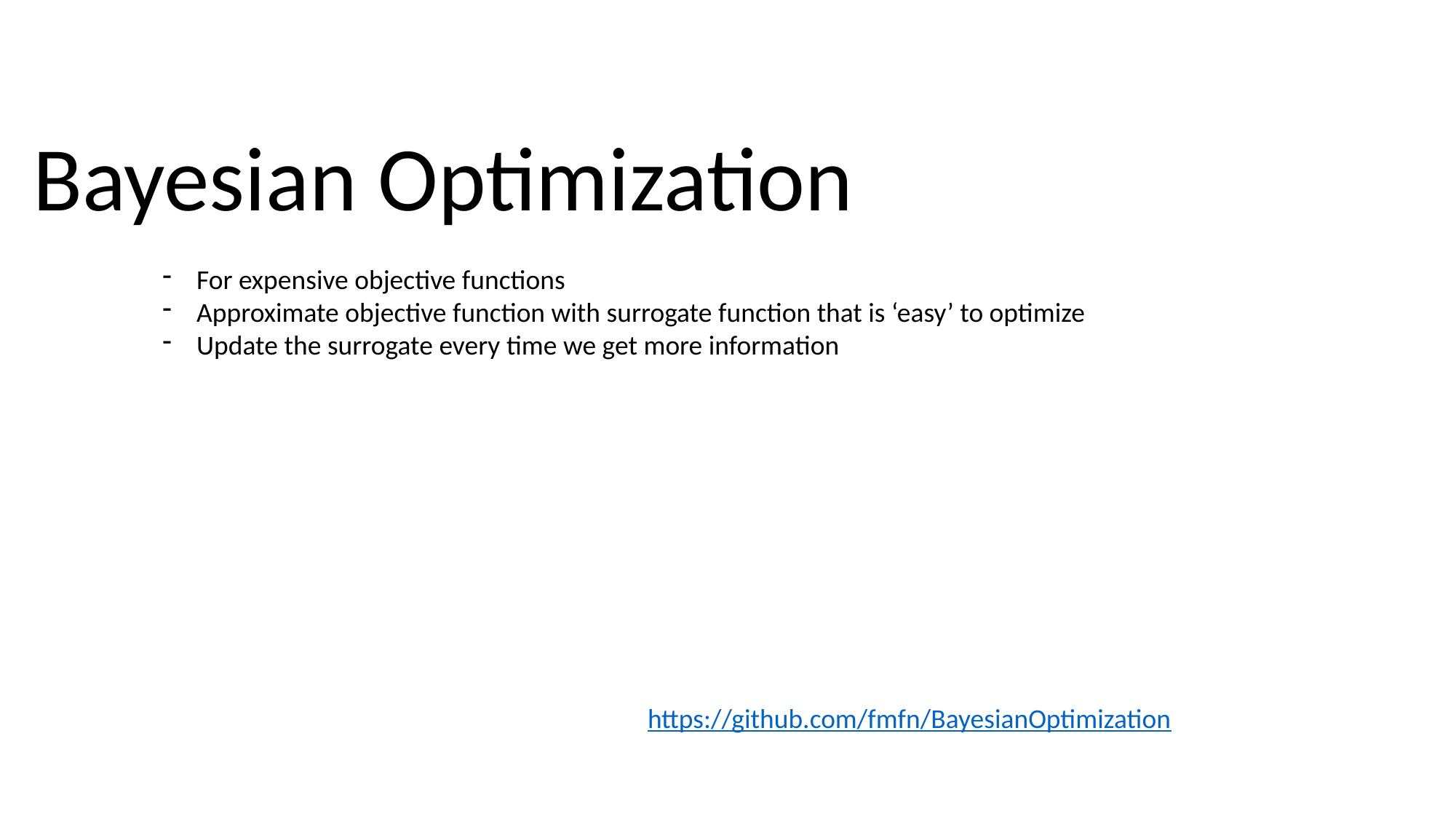

# Bayesian Optimization
For expensive objective functions
Approximate objective function with surrogate function that is ‘easy’ to optimize
Update the surrogate every time we get more information

https://github.com/fmfn/BayesianOptimization